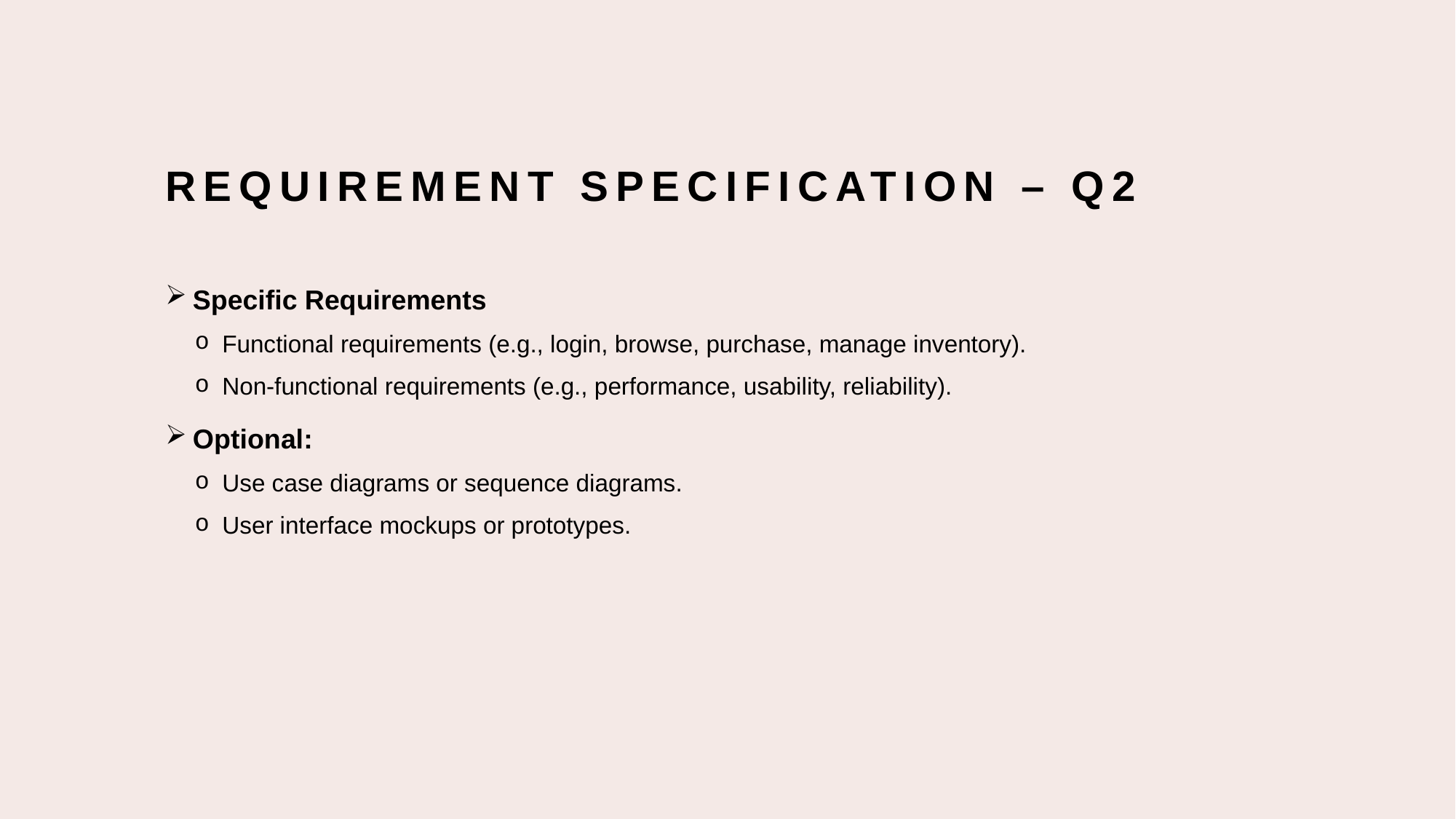

# Requirement Specification – Q2
Specific Requirements
Functional requirements (e.g., login, browse, purchase, manage inventory).
Non-functional requirements (e.g., performance, usability, reliability).
Optional:
Use case diagrams or sequence diagrams.
User interface mockups or prototypes.